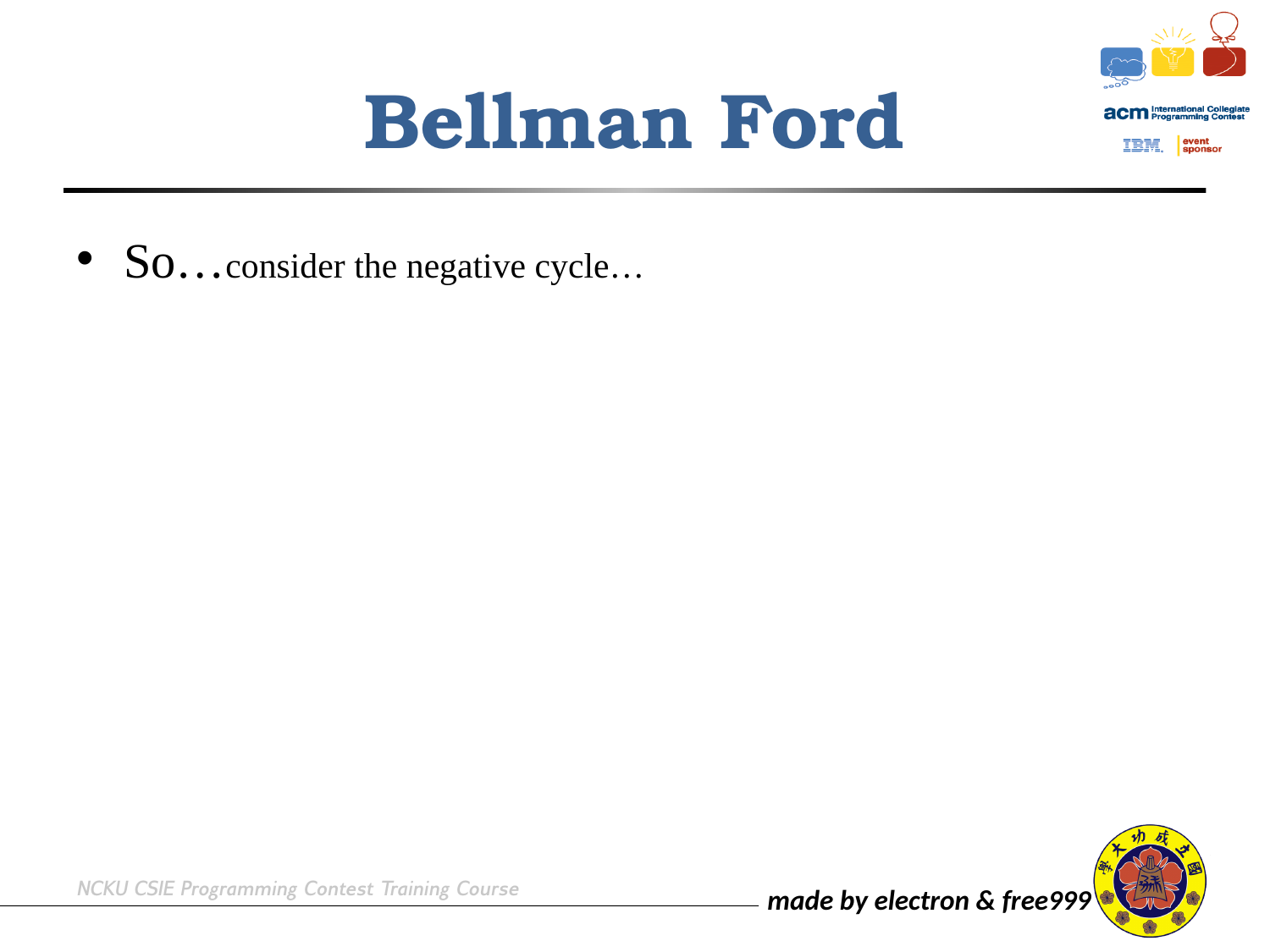

# Bellman Ford
So…consider the negative cycle…
NCKU CSIE Programming Contest Training Course